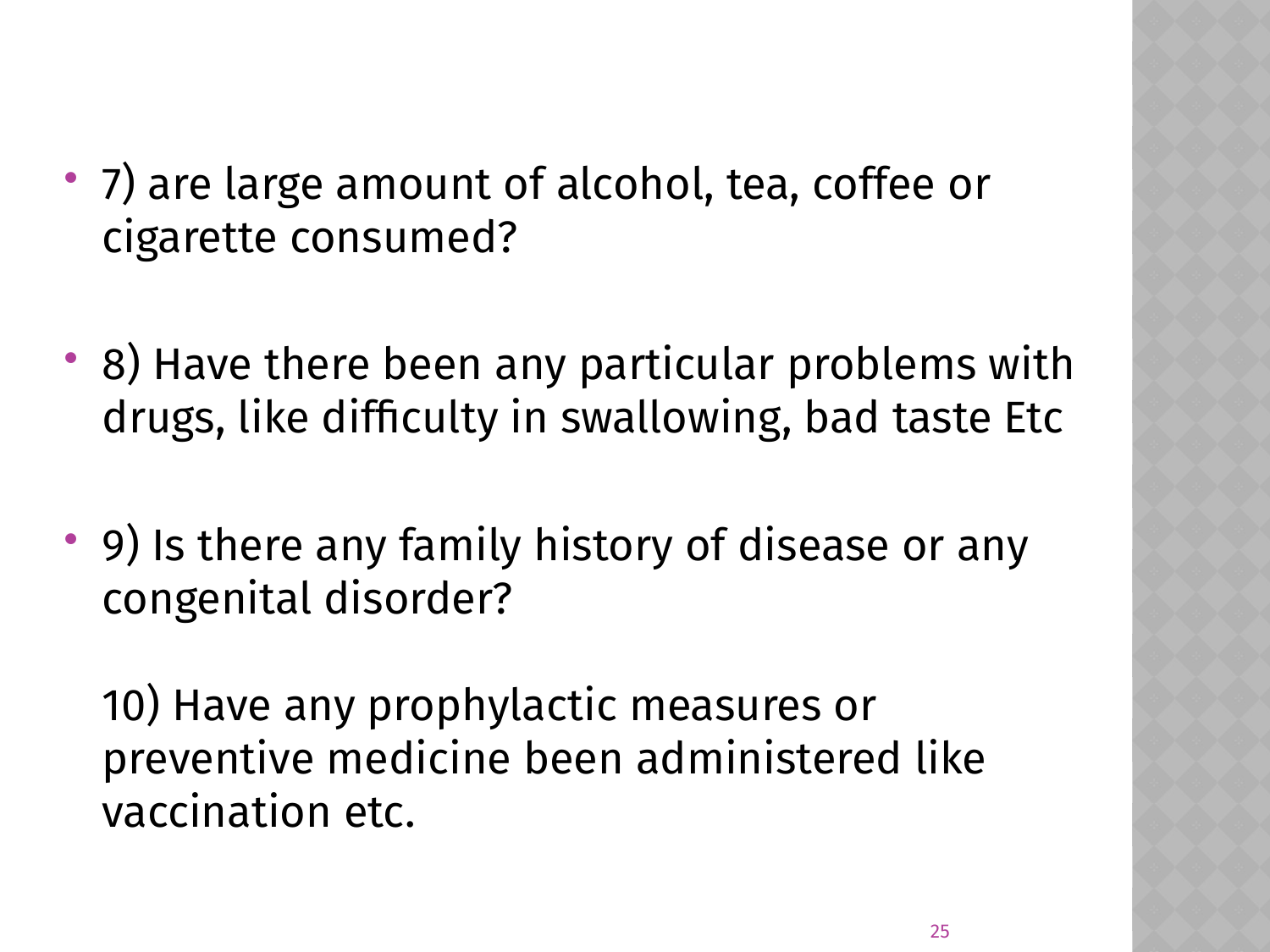

7) are large amount of alcohol, tea, coffee or cigarette consumed?

8) Have there been any particular problems with drugs, like difficulty in swallowing, bad taste Etc

9) Is there any family history of disease or any congenital disorder?
10) Have any prophylactic measures or preventive medicine been administered like vaccination etc.

25